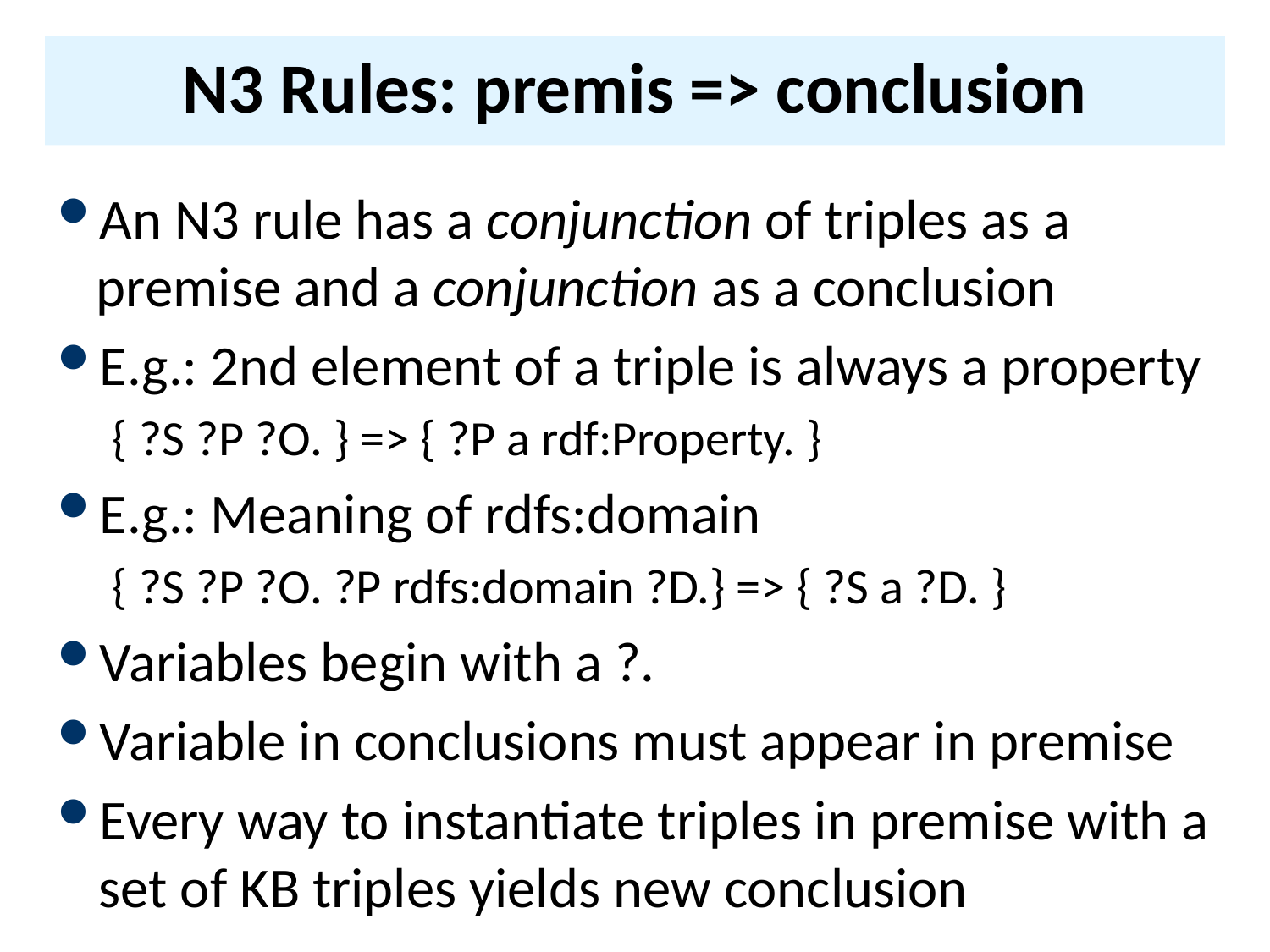

# N3 Rules: premis => conclusion
An N3 rule has a conjunction of triples as a premise and a conjunction as a conclusion
E.g.: 2nd element of a triple is always a property
{ ?S ?P ?O. } => { ?P a rdf:Property. }
E.g.: Meaning of rdfs:domain
{ ?S ?P ?O. ?P rdfs:domain ?D.} => { ?S a ?D. }
Variables begin with a ?.
Variable in conclusions must appear in premise
Every way to instantiate triples in premise with a set of KB triples yields new conclusion